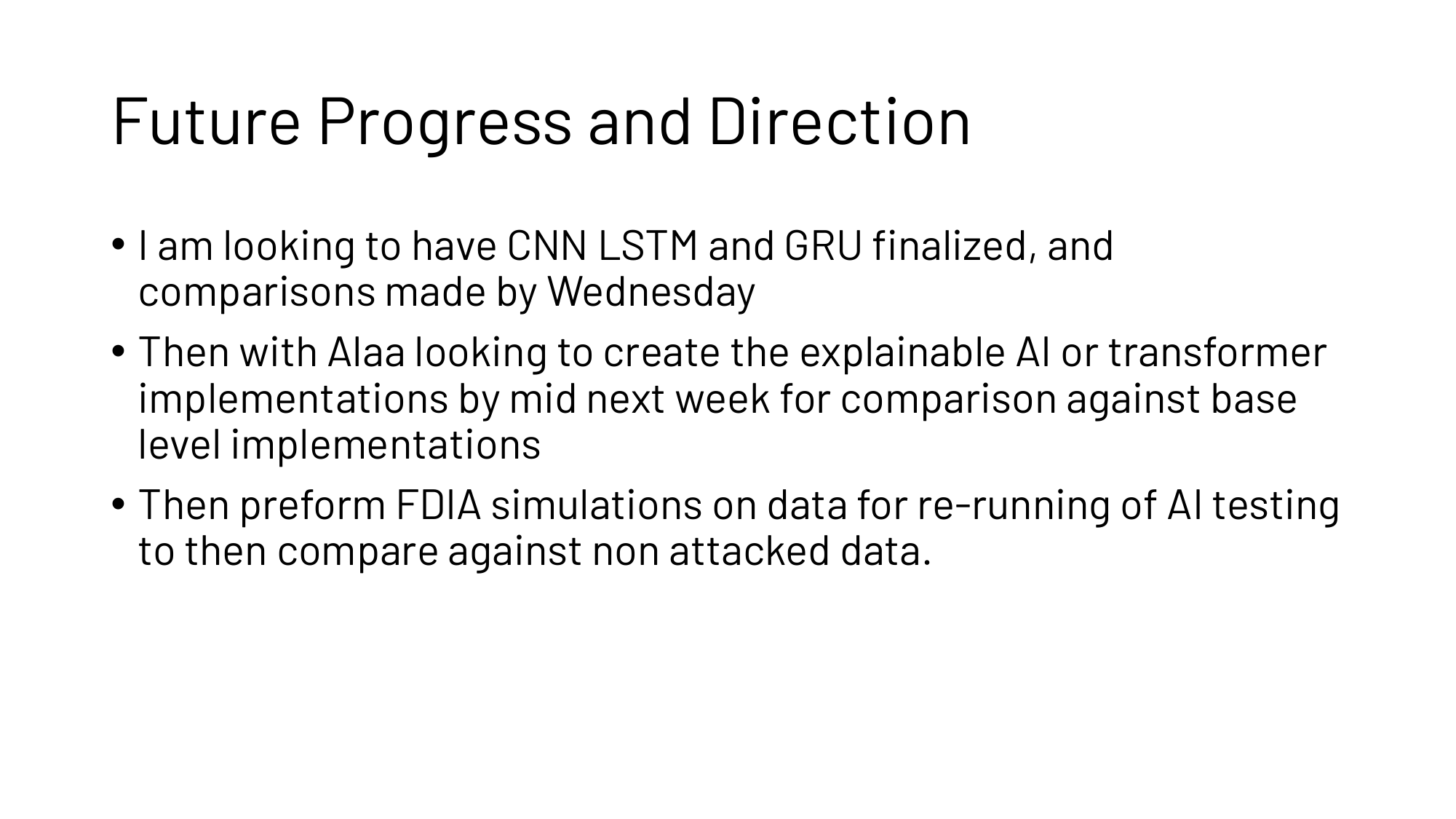

# Future Progress and Direction
I am looking to have CNN LSTM and GRU finalized, and comparisons made by Wednesday
Then with Alaa looking to create the explainable AI or transformer implementations by mid next week for comparison against base level implementations
Then preform FDIA simulations on data for re-running of AI testing to then compare against non attacked data.